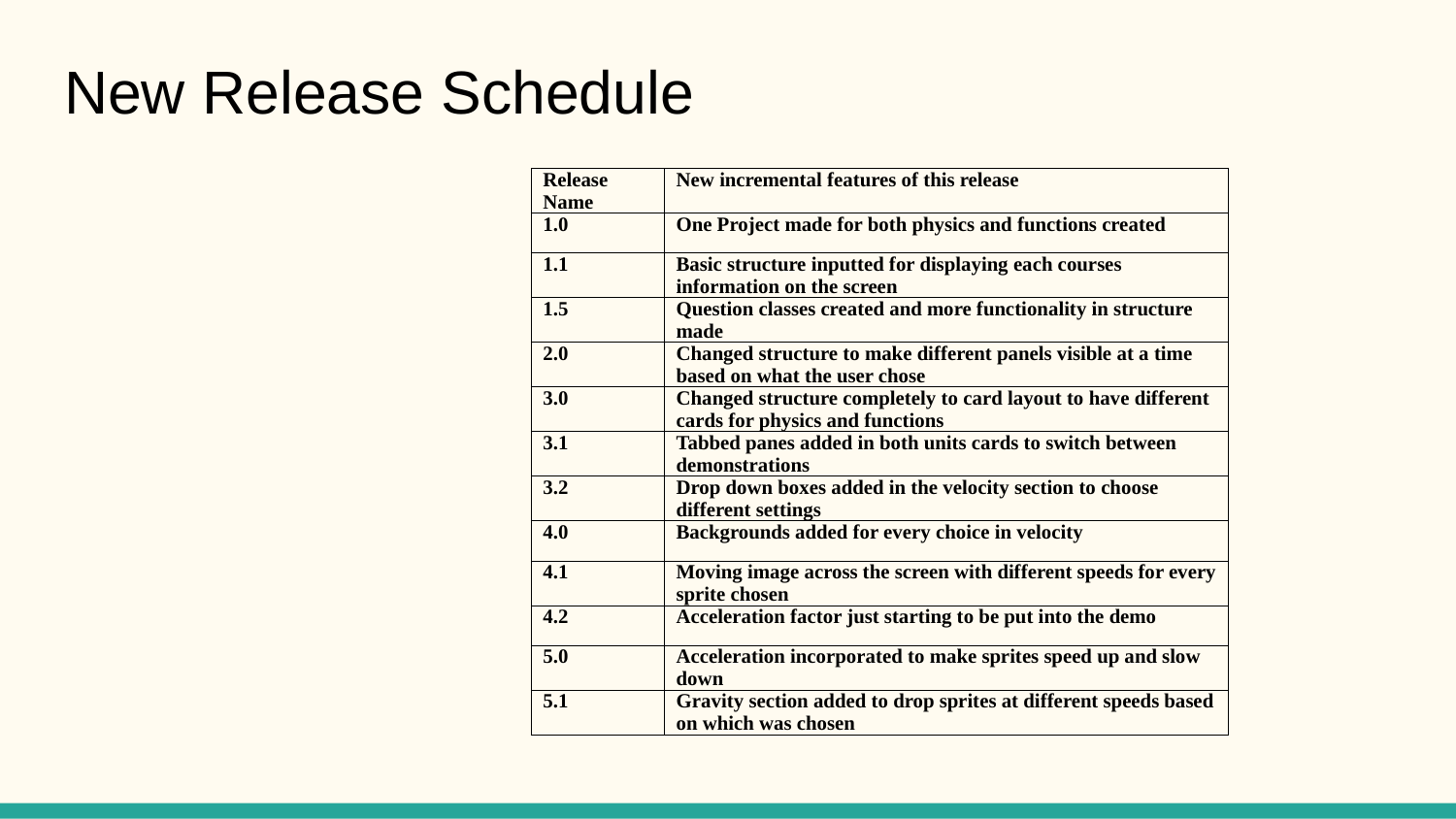

# New Release Schedule
| Release Name | New incremental features of this release |
| --- | --- |
| 1.0 | One Project made for both physics and functions created |
| 1.1 | Basic structure inputted for displaying each courses information on the screen |
| 1.5 | Question classes created and more functionality in structure made |
| 2.0 | Changed structure to make different panels visible at a time based on what the user chose |
| 3.0 | Changed structure completely to card layout to have different cards for physics and functions |
| 3.1 | Tabbed panes added in both units cards to switch between demonstrations |
| 3.2 | Drop down boxes added in the velocity section to choose different settings |
| 4.0 | Backgrounds added for every choice in velocity |
| 4.1 | Moving image across the screen with different speeds for every sprite chosen |
| 4.2 | Acceleration factor just starting to be put into the demo |
| 5.0 | Acceleration incorporated to make sprites speed up and slow down |
| 5.1 | Gravity section added to drop sprites at different speeds based on which was chosen |